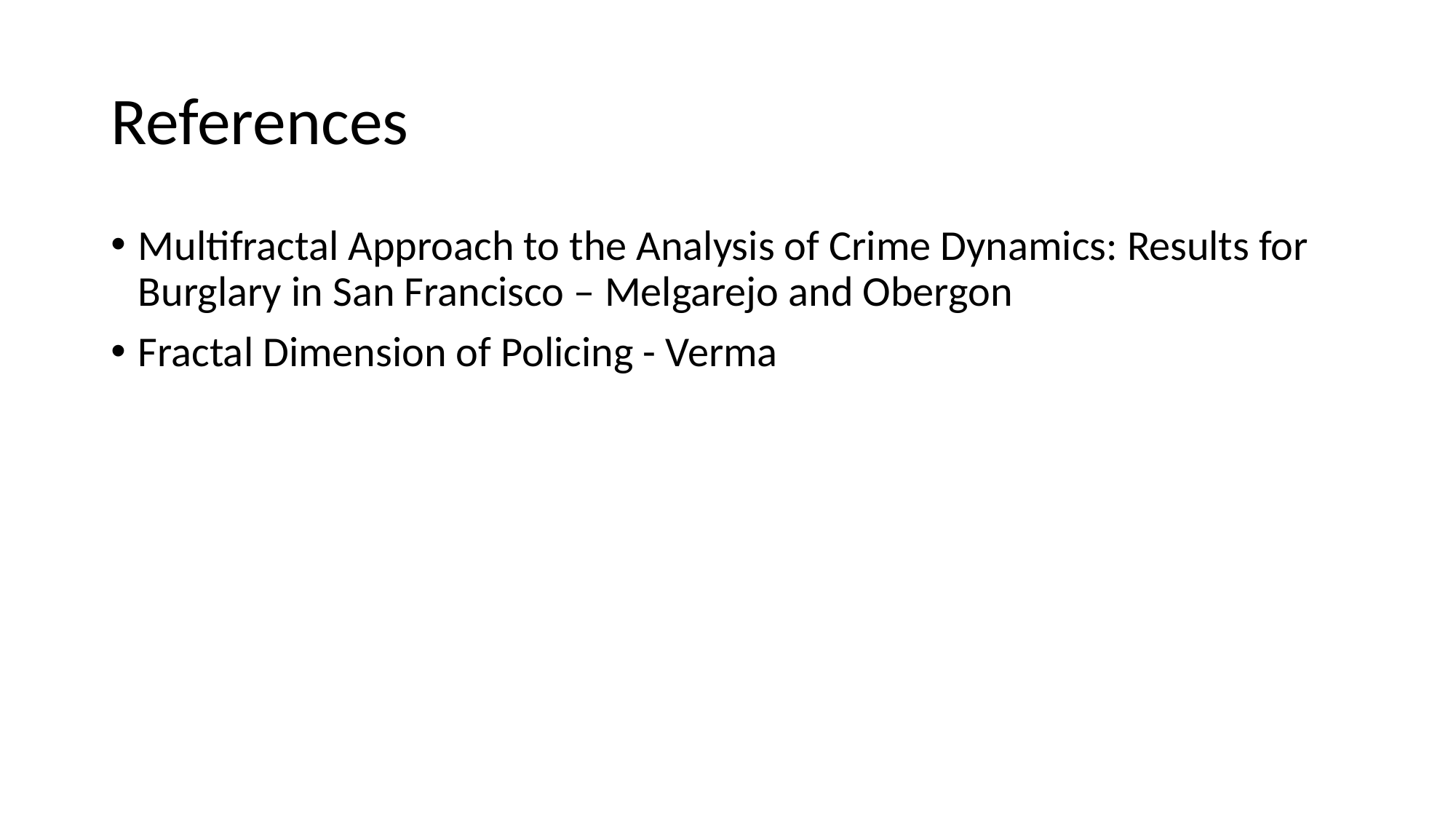

# References
Multifractal Approach to the Analysis of Crime Dynamics: Results for Burglary in San Francisco – Melgarejo and Obergon
Fractal Dimension of Policing - Verma